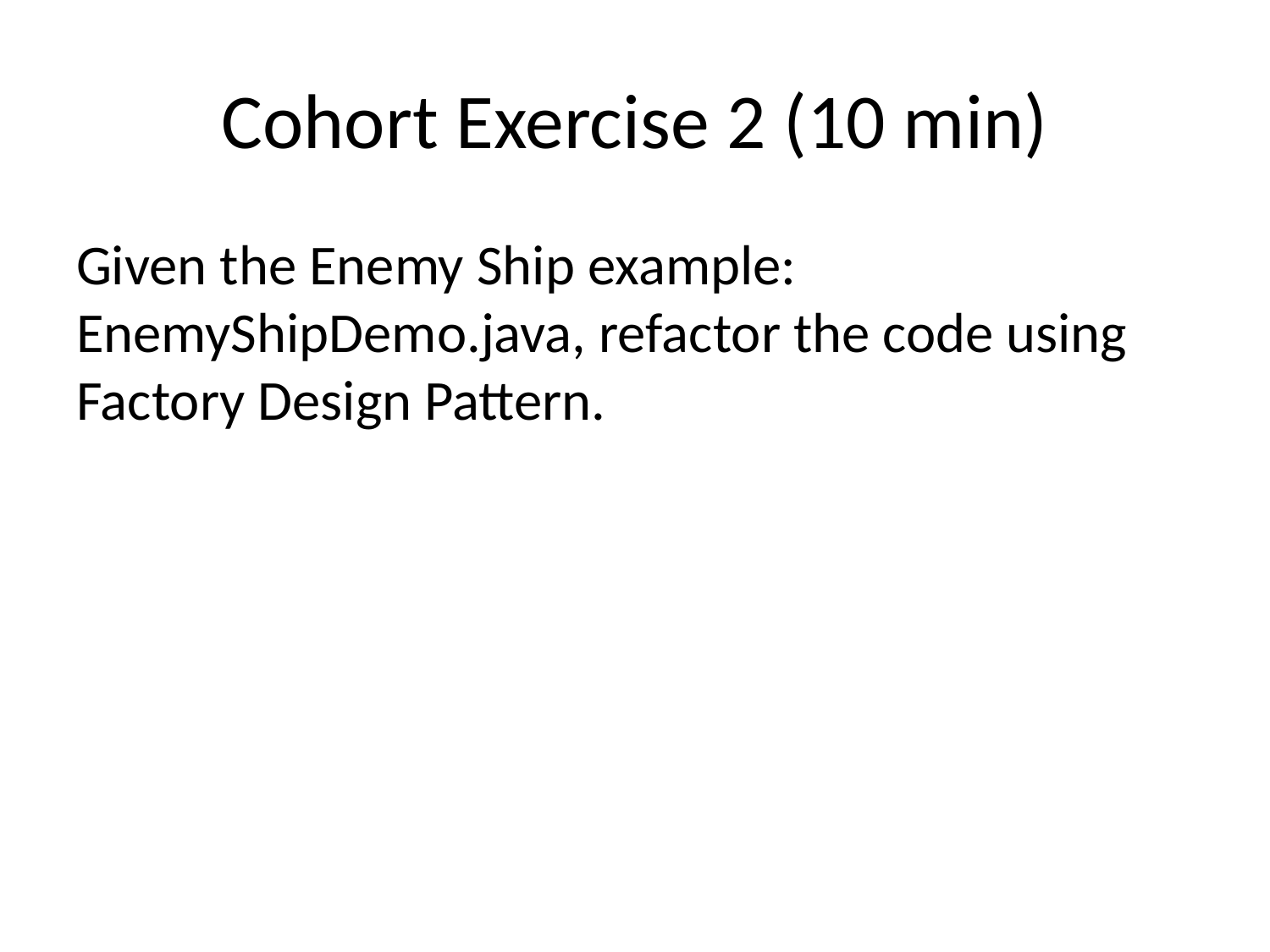

# Cohort Exercise 2 (10 min)
Given the Enemy Ship example: EnemyShipDemo.java, refactor the code using Factory Design Pattern.